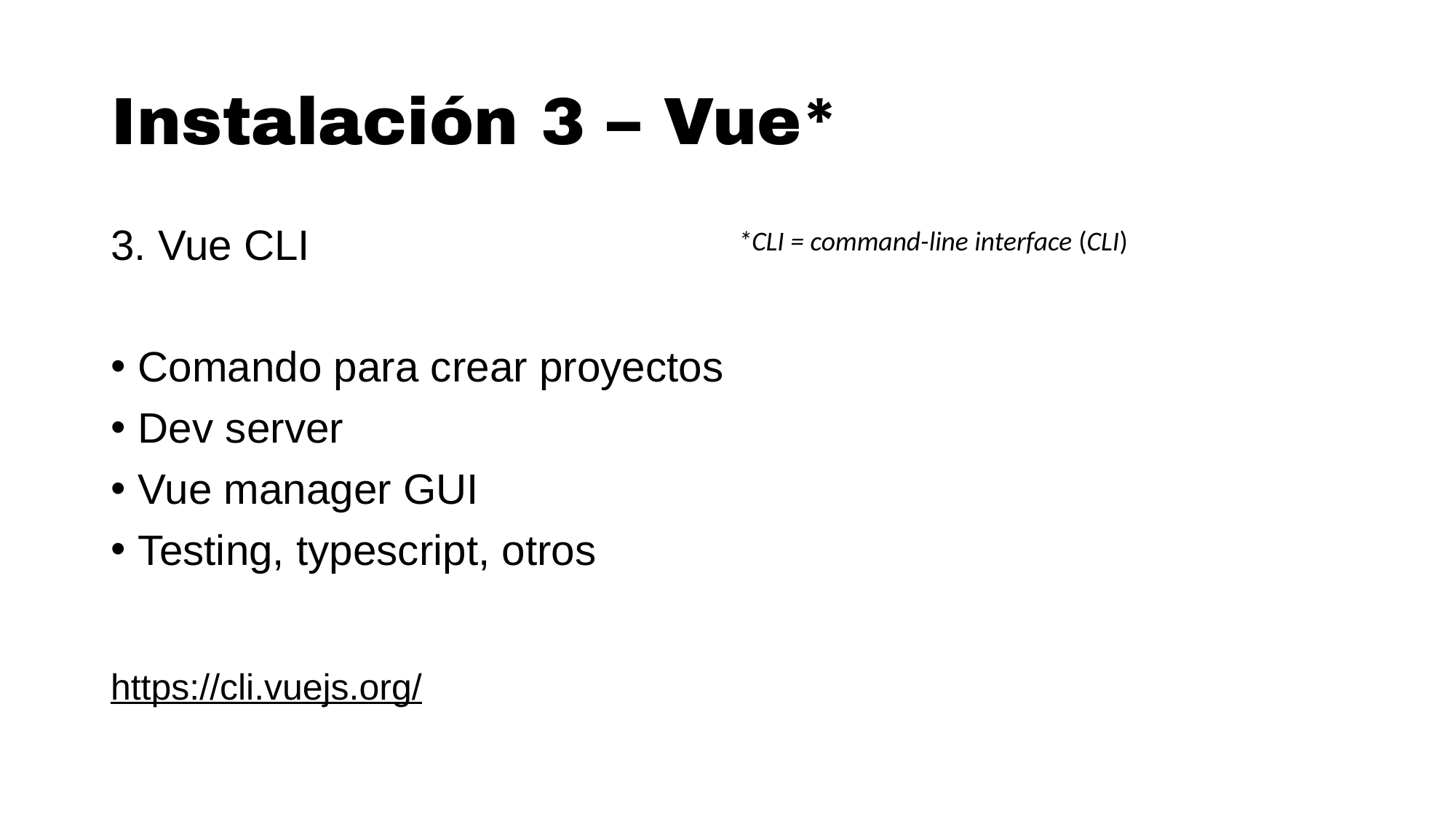

# Instalación 3 – Vue*
3. Vue CLI

Comando para crear proyectos
Dev server
Vue manager GUI
Testing, typescript, otros
*CLI = command-line interface (CLI)
https://cli.vuejs.org/